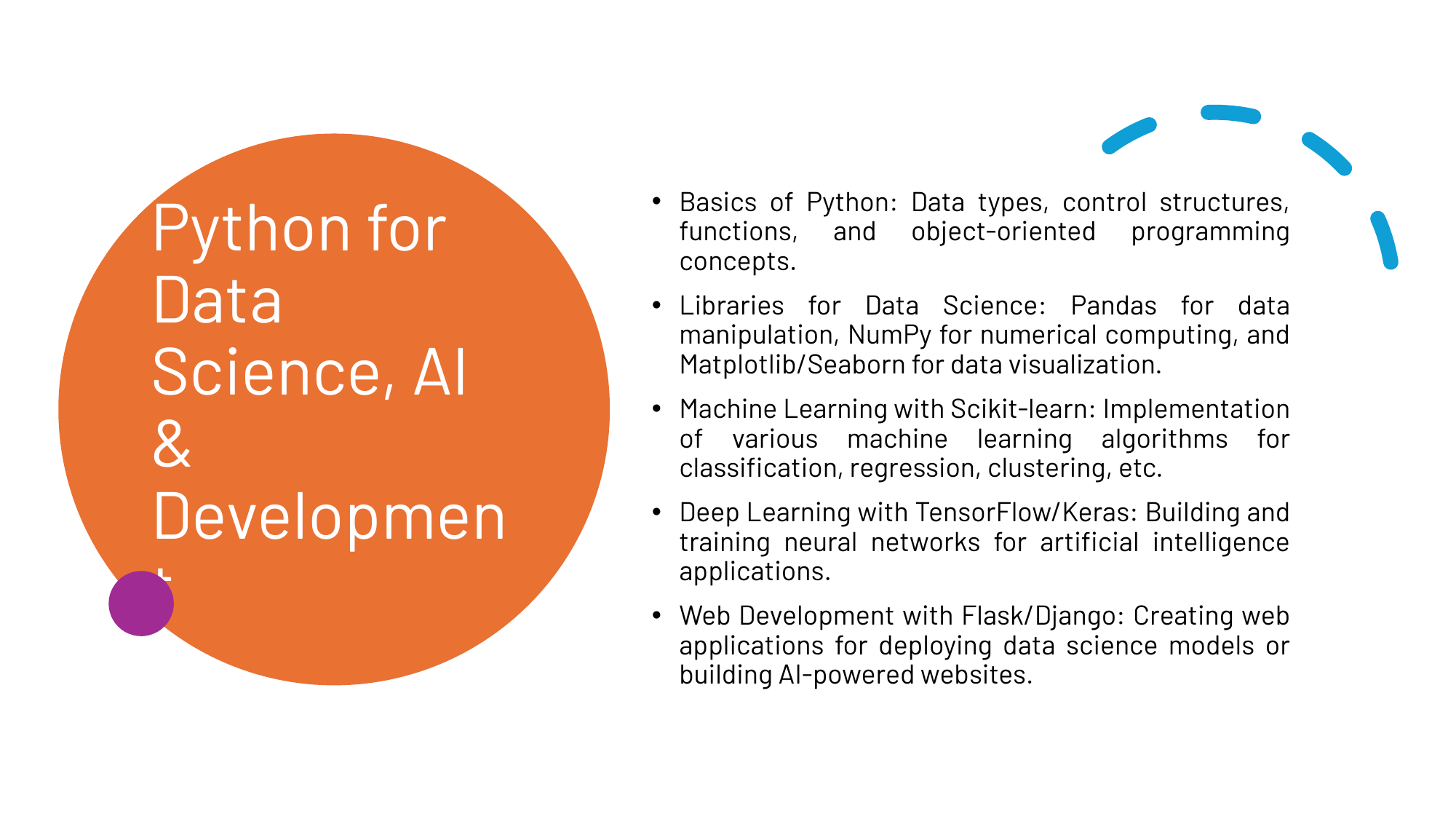

# Python for Data Science, AI & Development
Basics of Python: Data types, control structures, functions, and object-oriented programming concepts.
Libraries for Data Science: Pandas for data manipulation, NumPy for numerical computing, and Matplotlib/Seaborn for data visualization.
Machine Learning with Scikit-learn: Implementation of various machine learning algorithms for classification, regression, clustering, etc.
Deep Learning with TensorFlow/Keras: Building and training neural networks for artificial intelligence applications.
Web Development with Flask/Django: Creating web applications for deploying data science models or building AI-powered websites.